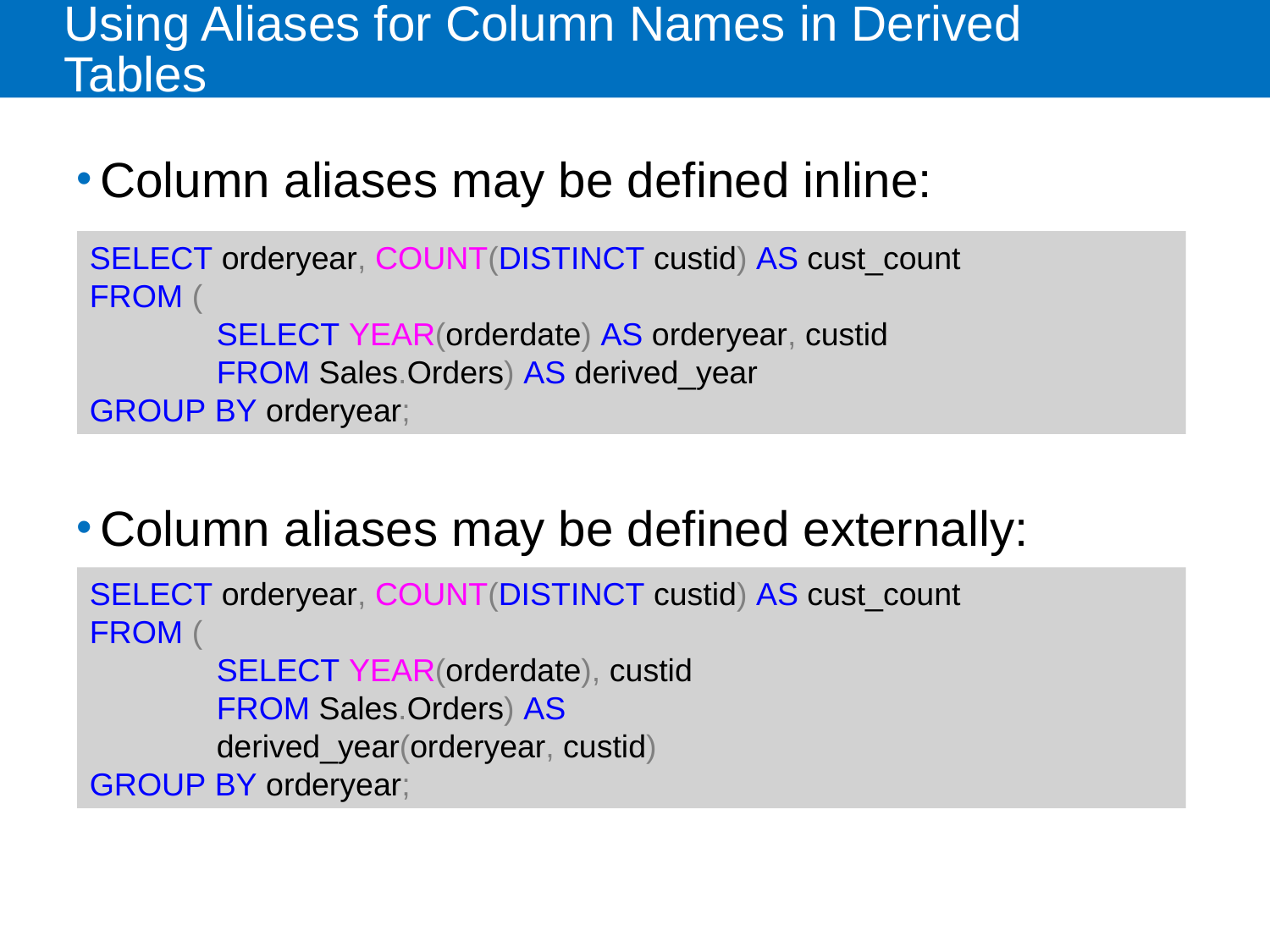

# Using Aliases for Column Names in Derived Tables
Column aliases may be defined inline:

Column aliases may be defined externally:

SELECT orderyear, COUNT(DISTINCT custid) AS cust_count
FROM (
	SELECT YEAR(orderdate) AS orderyear, custid
	FROM Sales.Orders) AS derived_year
GROUP BY orderyear;
SELECT orderyear, COUNT(DISTINCT custid) AS cust_count
FROM (
	SELECT YEAR(orderdate), custid
	FROM Sales.Orders) AS
	derived_year(orderyear, custid)
GROUP BY orderyear;